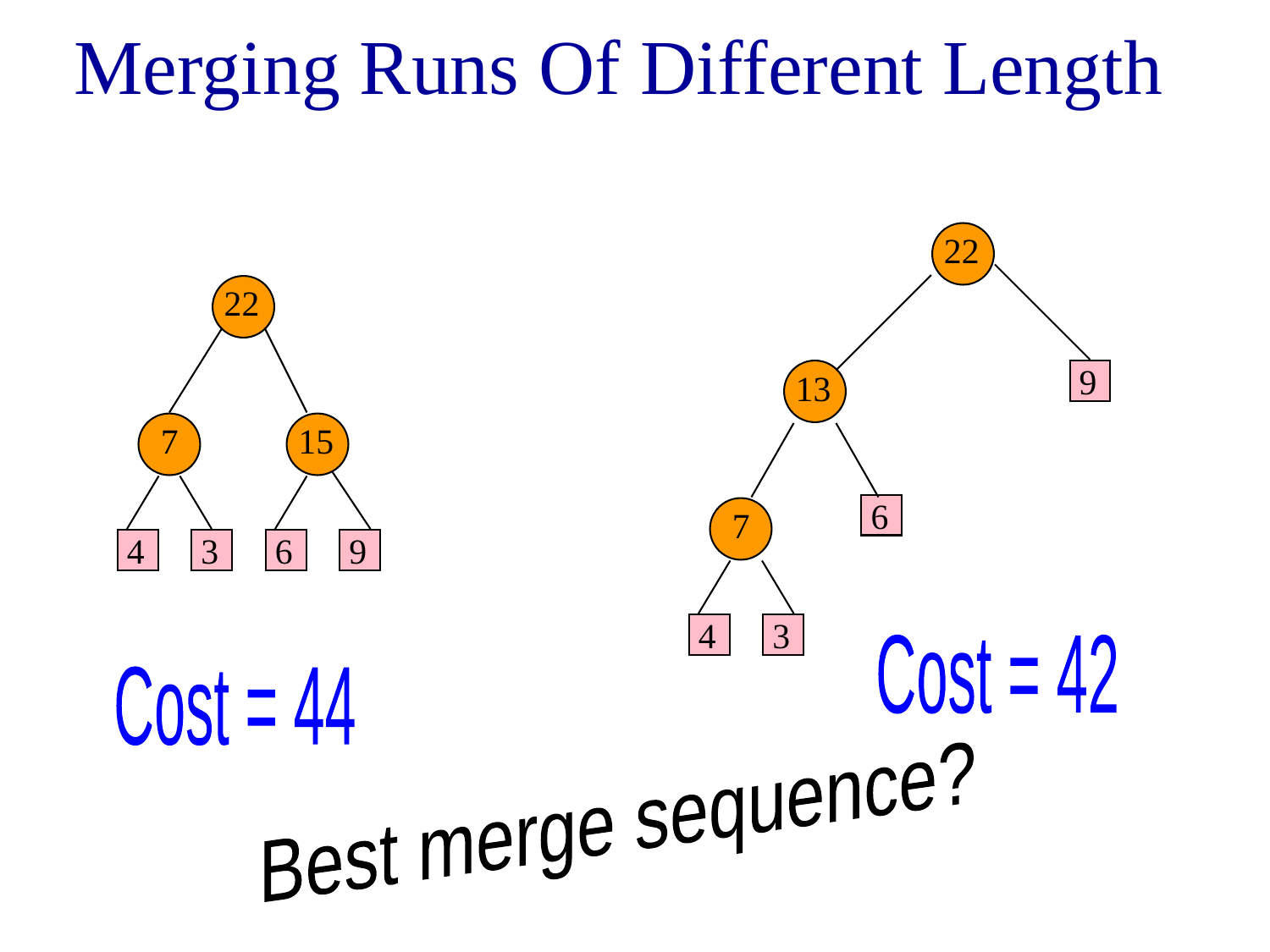

# Merging Runs Of Different Length
22

9

6

4
3

22

4
3
6
9

13
7
15
7
Cost = 42
Cost = 44
Best merge sequence?